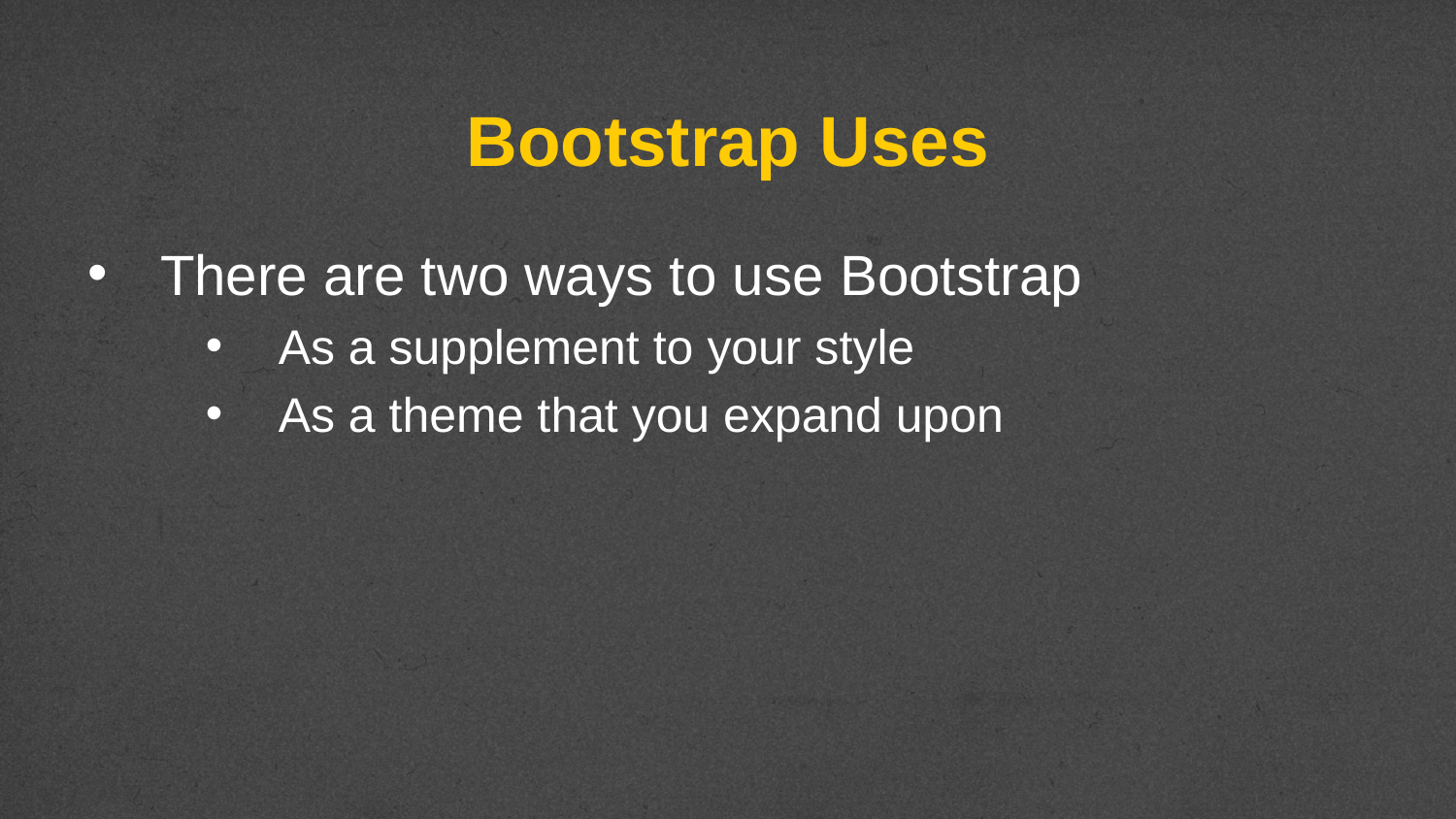

# Bootstrap Uses
There are two ways to use Bootstrap
As a supplement to your style
As a theme that you expand upon